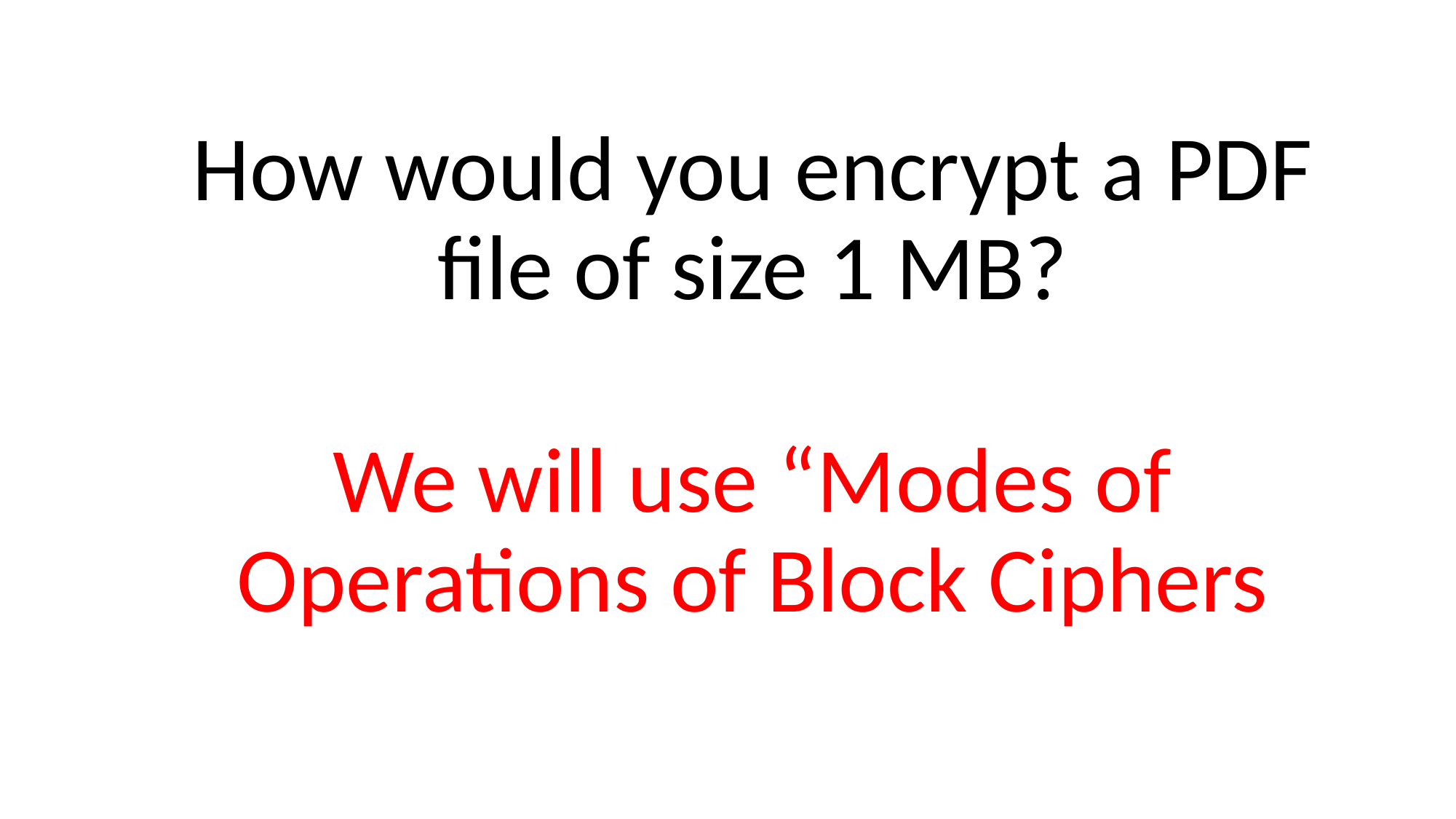

How would you encrypt a PDF file of size 1 MB?

We will use “Modes of Operations of Block Ciphers